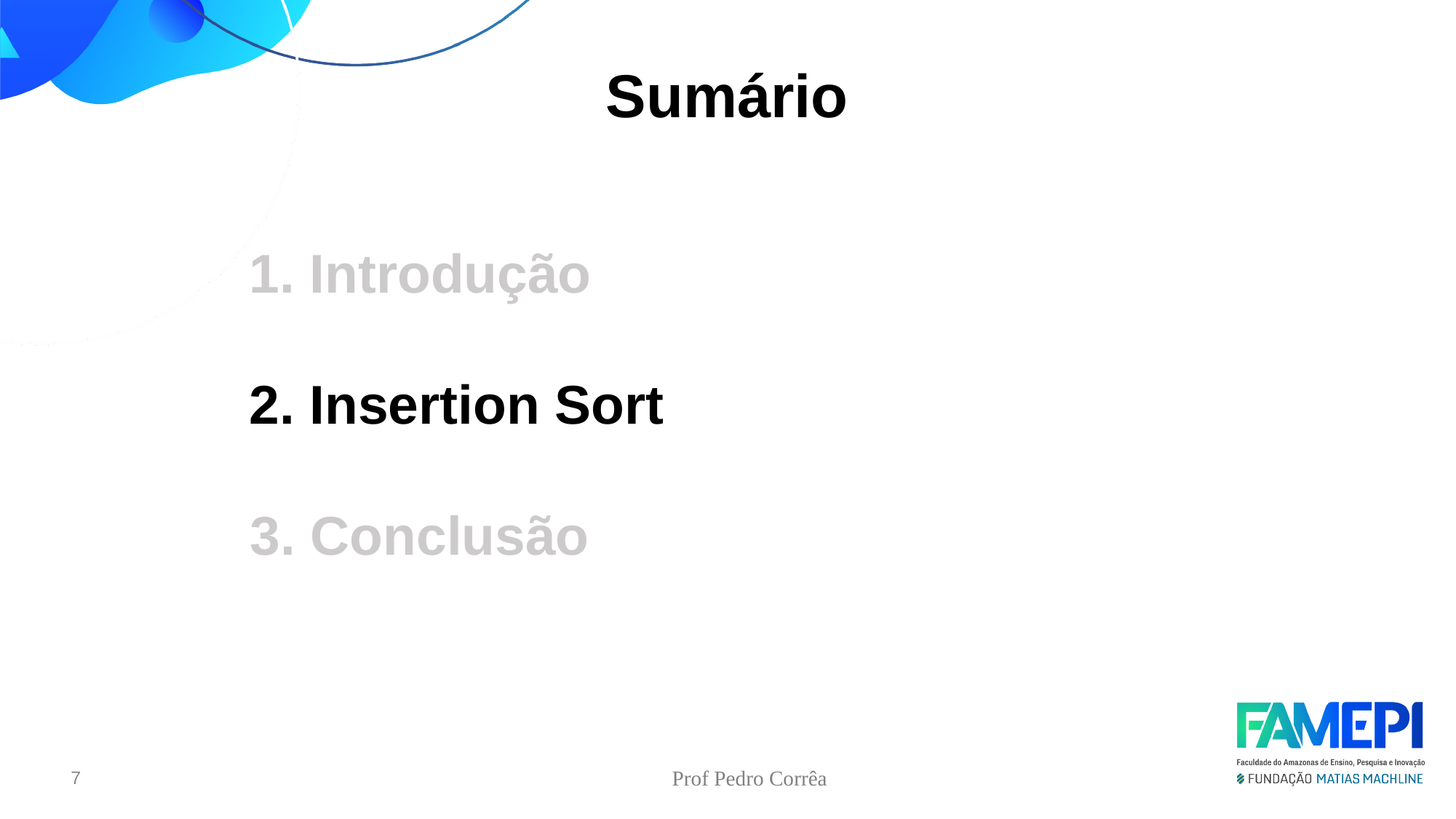

Sumário

1. Introdução

2. Insertion Sort

3. Conclusão
7
Prof Pedro Corrêa